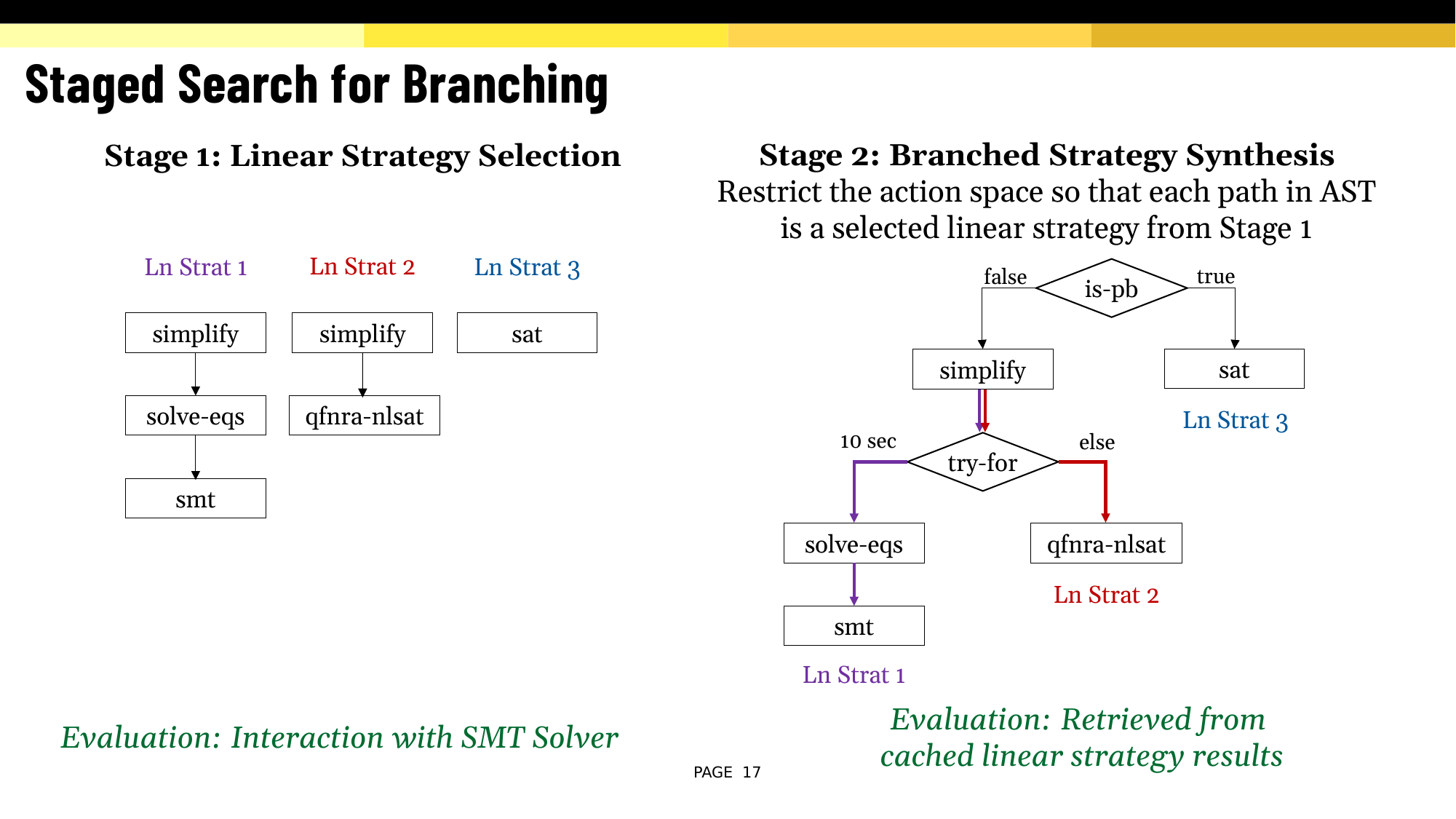

Staged Search for Branching
Stage 2: Branched Strategy Synthesis
Restrict the action space so that each path in AST
is a selected linear strategy from Stage 1
Stage 1: Linear Strategy Selection
Ln Strat 2
Ln Strat 1
Ln Strat 3
true
false

is-pb
sat
simplify
Ln Strat 3
10 sec
else

try-for
solve-eqs
qfnra-nlsat
Ln Strat 2
smt
Ln Strat 1
simplify
simplify
sat
solve-eqs
qfnra-nlsat
smt
Evaluation: Retrieved from
cached linear strategy results
Evaluation: Interaction with SMT Solver
PAGE  17